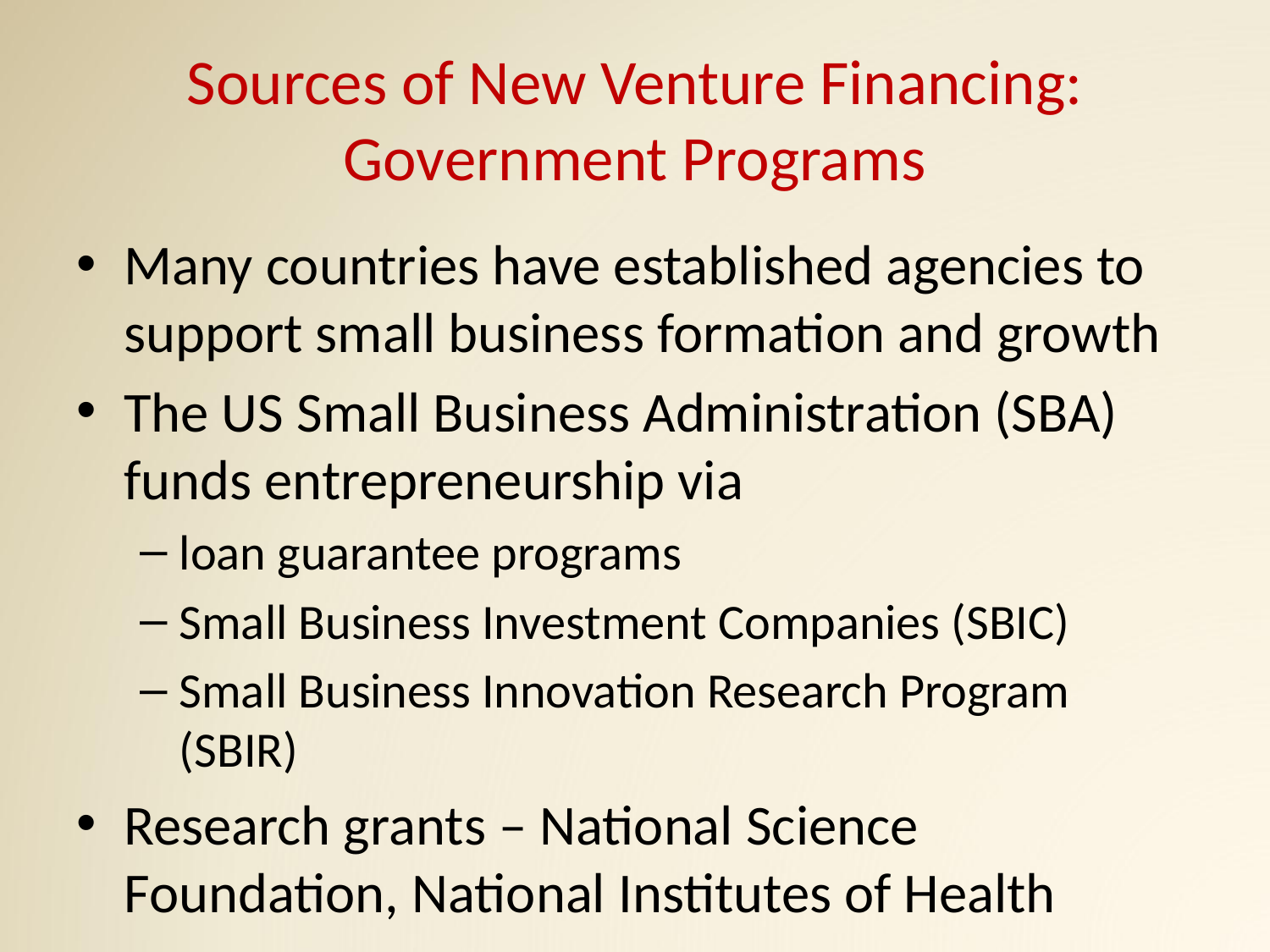

# Sources of New Venture Financing: Government Programs
Many countries have established agencies to support small business formation and growth
The US Small Business Administration (SBA) funds entrepreneurship via
loan guarantee programs
Small Business Investment Companies (SBIC)
Small Business Innovation Research Program (SBIR)
Research grants – National Science Foundation, National Institutes of Health
13